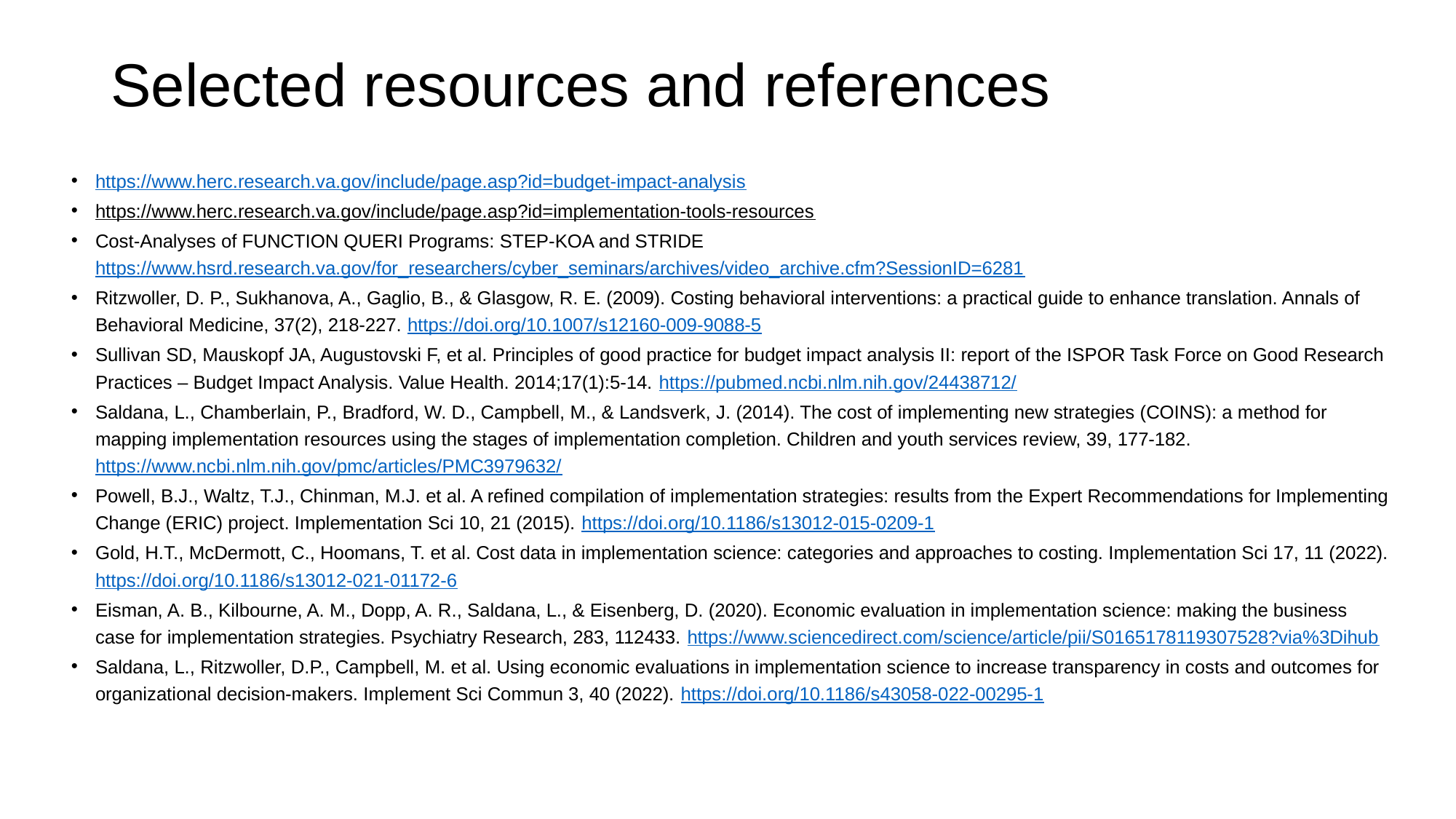

# Selected resources and references
https://www.herc.research.va.gov/include/page.asp?id=budget-impact-analysis
https://www.herc.research.va.gov/include/page.asp?id=implementation-tools-resources
Cost-Analyses of FUNCTION QUERI Programs: STEP-KOA and STRIDE  https://www.hsrd.research.va.gov/for_researchers/cyber_seminars/archives/video_archive.cfm?SessionID=6281
Ritzwoller, D. P., Sukhanova, A., Gaglio, B., & Glasgow, R. E. (2009). Costing behavioral interventions: a practical guide to enhance translation. Annals of Behavioral Medicine, 37(2), 218-227. https://doi.org/10.1007/s12160-009-9088-5
Sullivan SD, Mauskopf JA, Augustovski F, et al. Principles of good practice for budget impact analysis II: report of the ISPOR Task Force on Good Research Practices – Budget Impact Analysis. Value Health. 2014;17(1):5-14. https://pubmed.ncbi.nlm.nih.gov/24438712/
Saldana, L., Chamberlain, P., Bradford, W. D., Campbell, M., & Landsverk, J. (2014). The cost of implementing new strategies (COINS): a method for mapping implementation resources using the stages of implementation completion. Children and youth services review, 39, 177-182. https://www.ncbi.nlm.nih.gov/pmc/articles/PMC3979632/
Powell, B.J., Waltz, T.J., Chinman, M.J. et al. A refined compilation of implementation strategies: results from the Expert Recommendations for Implementing Change (ERIC) project. Implementation Sci 10, 21 (2015). https://doi.org/10.1186/s13012-015-0209-1
Gold, H.T., McDermott, C., Hoomans, T. et al. Cost data in implementation science: categories and approaches to costing. Implementation Sci 17, 11 (2022). https://doi.org/10.1186/s13012-021-01172-6
Eisman, A. B., Kilbourne, A. M., Dopp, A. R., Saldana, L., & Eisenberg, D. (2020). Economic evaluation in implementation science: making the business case for implementation strategies. Psychiatry Research, 283, 112433. https://www.sciencedirect.com/science/article/pii/S0165178119307528?via%3Dihub
Saldana, L., Ritzwoller, D.P., Campbell, M. et al. Using economic evaluations in implementation science to increase transparency in costs and outcomes for organizational decision-makers. Implement Sci Commun 3, 40 (2022). https://doi.org/10.1186/s43058-022-00295-1